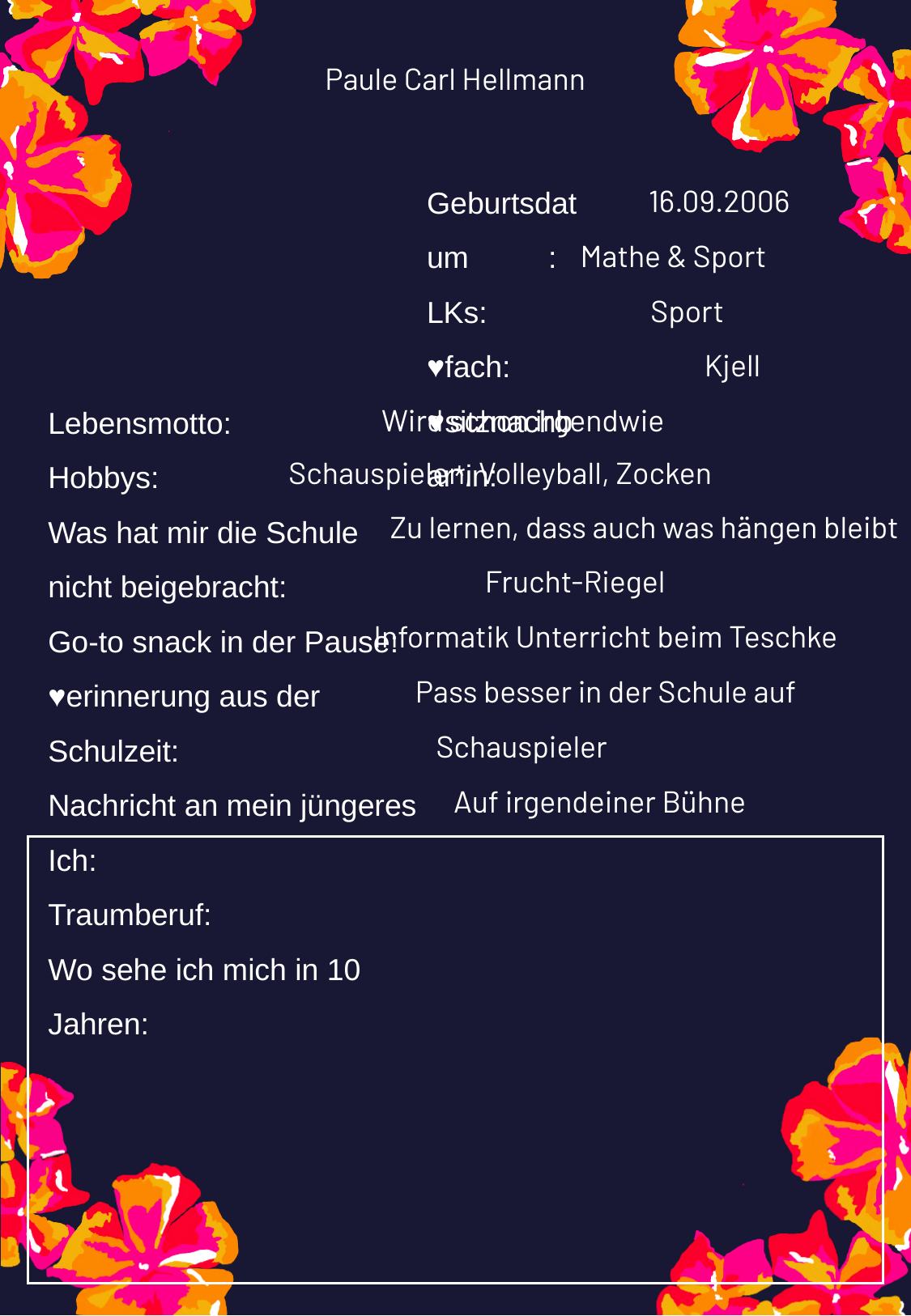

Paule Carl Hellmann

16.09.2006

Mathe & Sport

Sport

Kjell

Wird schon irgendwie

Schauspielen, Volleyball, Zocken

Zu lernen, dass auch was hängen bleibt

Frucht-Riegel

Informatik Unterricht beim Teschke

Pass besser in der Schule auf

Schauspieler

Auf irgendeiner Bühne